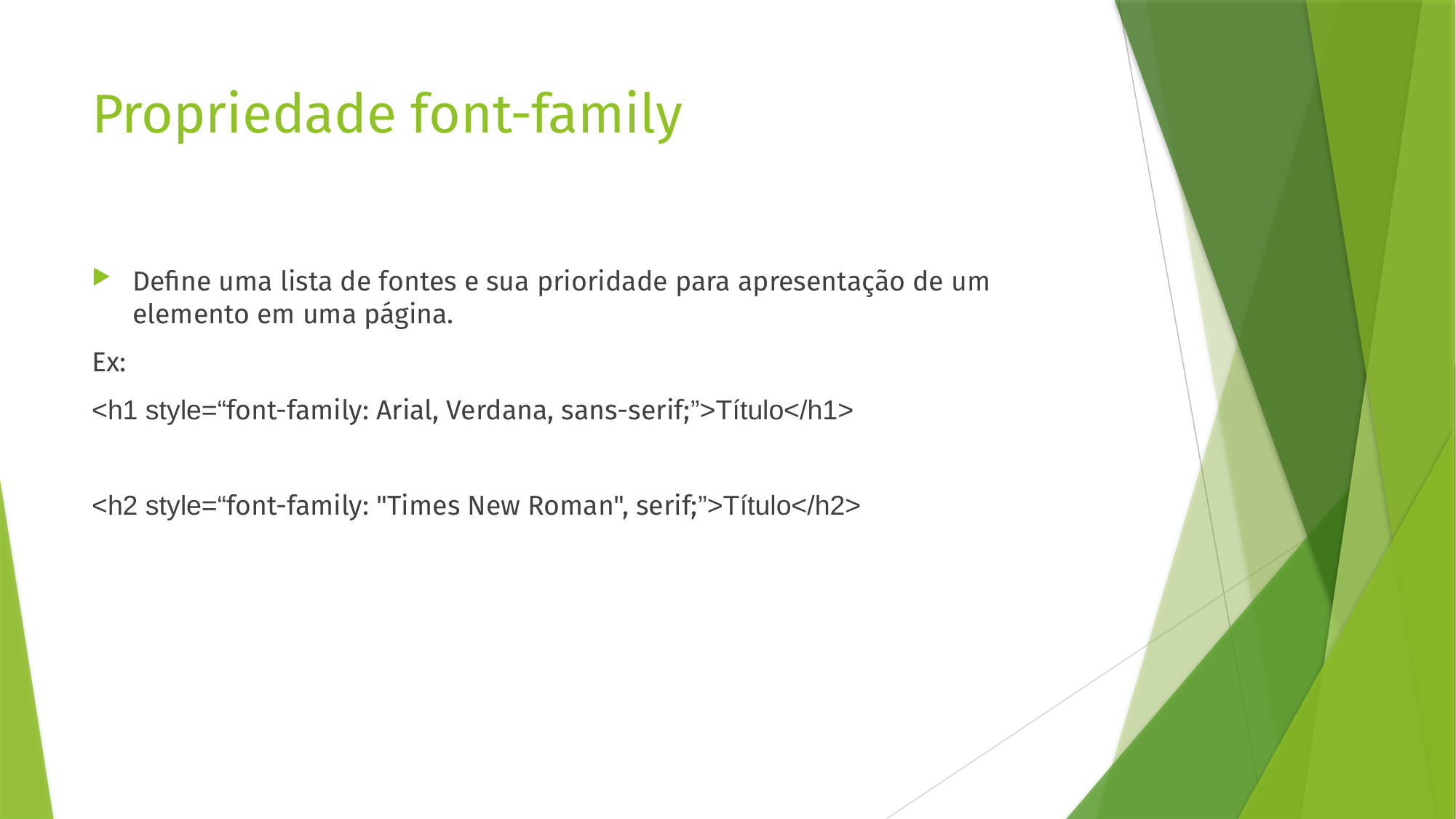

# Propriedade font-family
Define uma lista de fontes e sua prioridade para apresentação de um elemento em uma página.
Ex:
<h1 style=“font-family: Arial, Verdana, sans-serif;”>Título</h1>

<h2 style=“font-family: "Times New Roman", serif;”>Título</h2>